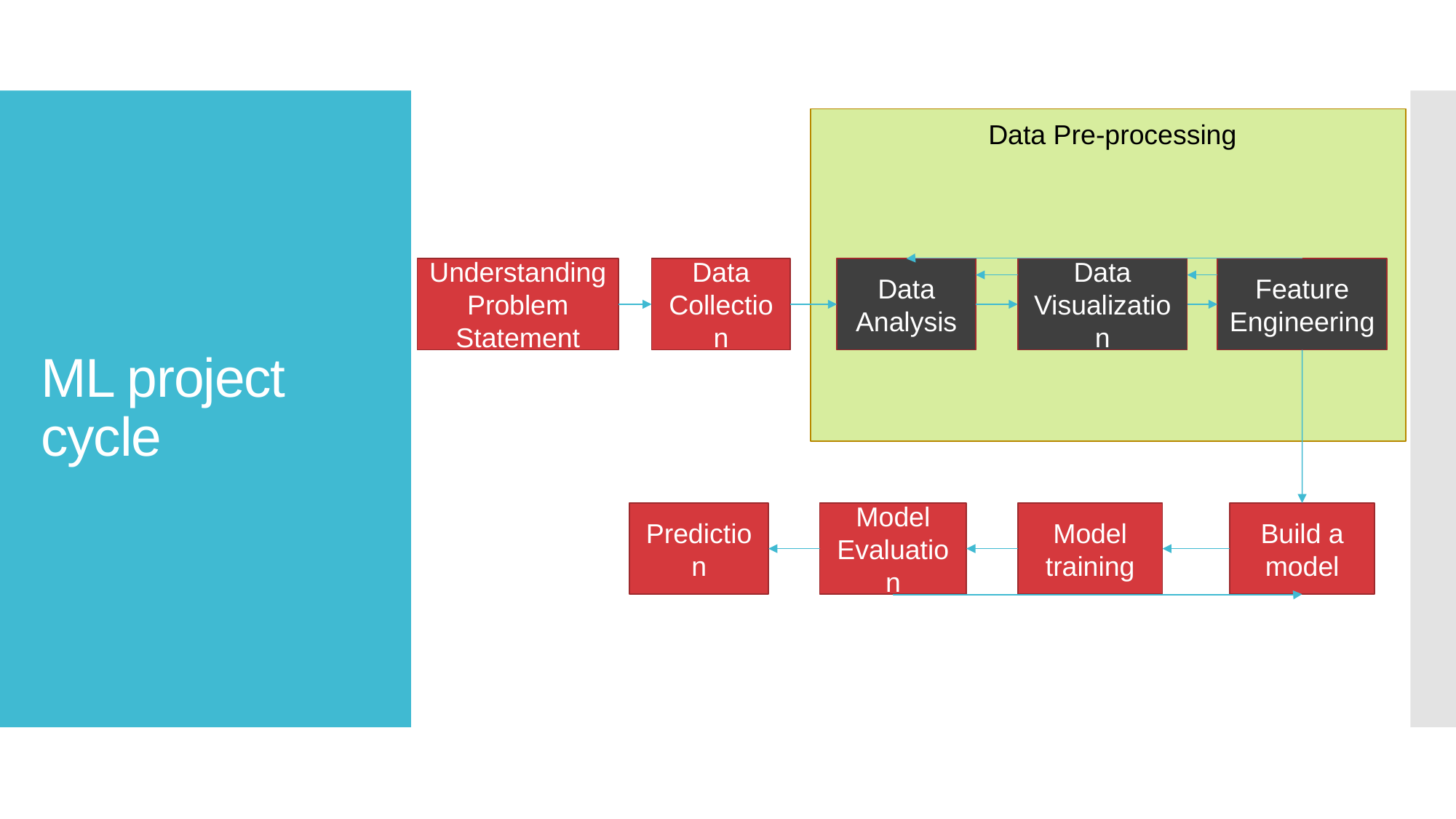

Data Pre-processing
# ML project cycle
Data Analysis
Data Visualization
Feature Engineering
Data Collection
Understanding Problem Statement
Prediction
Model Evaluation
Model training
Build a model